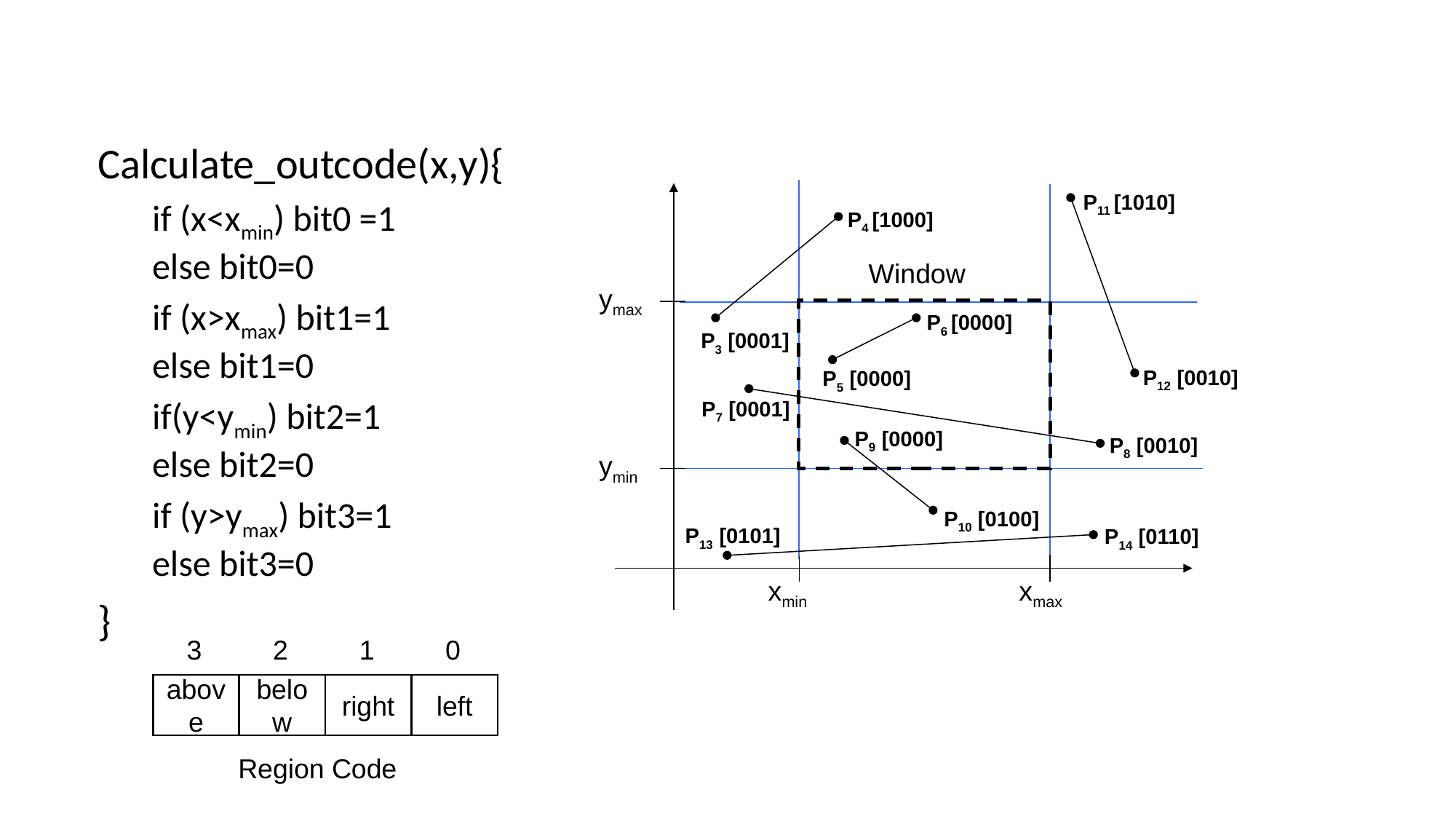

Calculate_outcode(x,y){
if (x<xmin) bit0 =1
else bit0=0
if (x>xmax) bit1=1
else bit1=0
if(y<ymin) bit2=1
else bit2=0
if (y>ymax) bit3=1
else bit3=0
}
P11 [1010]
P4 [1000]
Window
ymax

P6 [0000]
P3 [0001]
P12 [0010]
P5 [0000]
P7 [0001]
P9 [0000]
P8 [0010]
ymin
P10 [0100]
P13 [0101]
P14 [0110]
xmin
xmax
3
2
1
0
above
below
right
left
Region Code